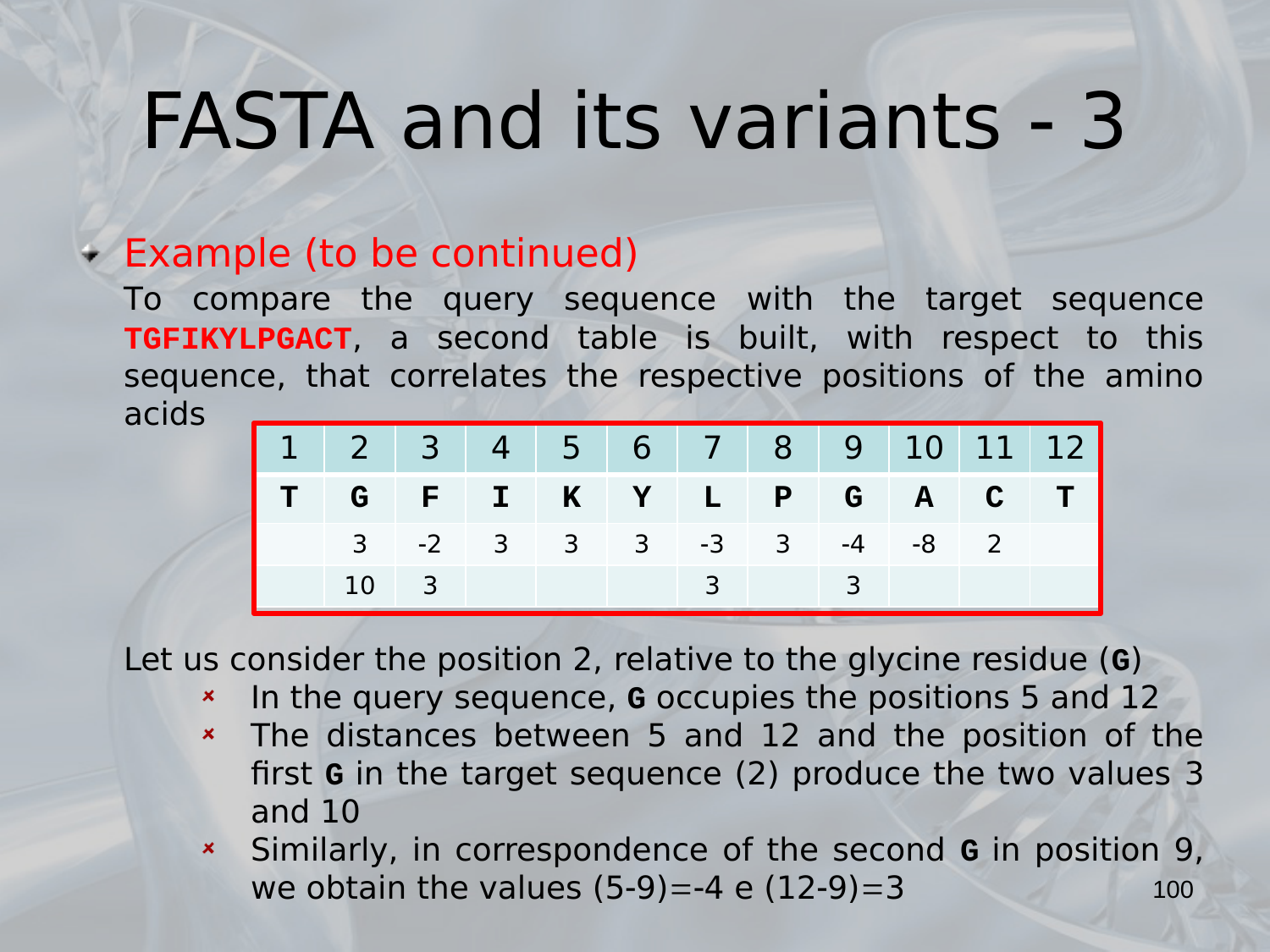

FASTA and its variants − 3
Example (to be continued)
	To compare the query sequence with the target sequence TGFIKYLPGACT, a second table is built, with respect to this sequence, that correlates the respective positions of the amino acids

	Let us consider the position 2, relative to the glycine residue (G)
In the query sequence, G occupies the positions 5 and 12
The distances between 5 and 12 and the position of the first G in the target sequence (2) produce the two values ​​3 and 10
Similarly, in correspondence of the second G in position 9, we obtain the values (5−9)=−4 e (12−9)=3

| 1 | 2 | 3 | 4 | 5 | 6 | 7 | 8 | 9 | 10 | 11 | 12 |
| --- | --- | --- | --- | --- | --- | --- | --- | --- | --- | --- | --- |
| T | G | F | I | K | Y | L | P | G | A | C | T |
|  | 3 | −2 | 3 | 3 | 3 | −3 | 3 | −4 | −8 | 2 |  |
|  | 10 | 3 |  |  |  | 3 |  | 3 |  |  |  |

100